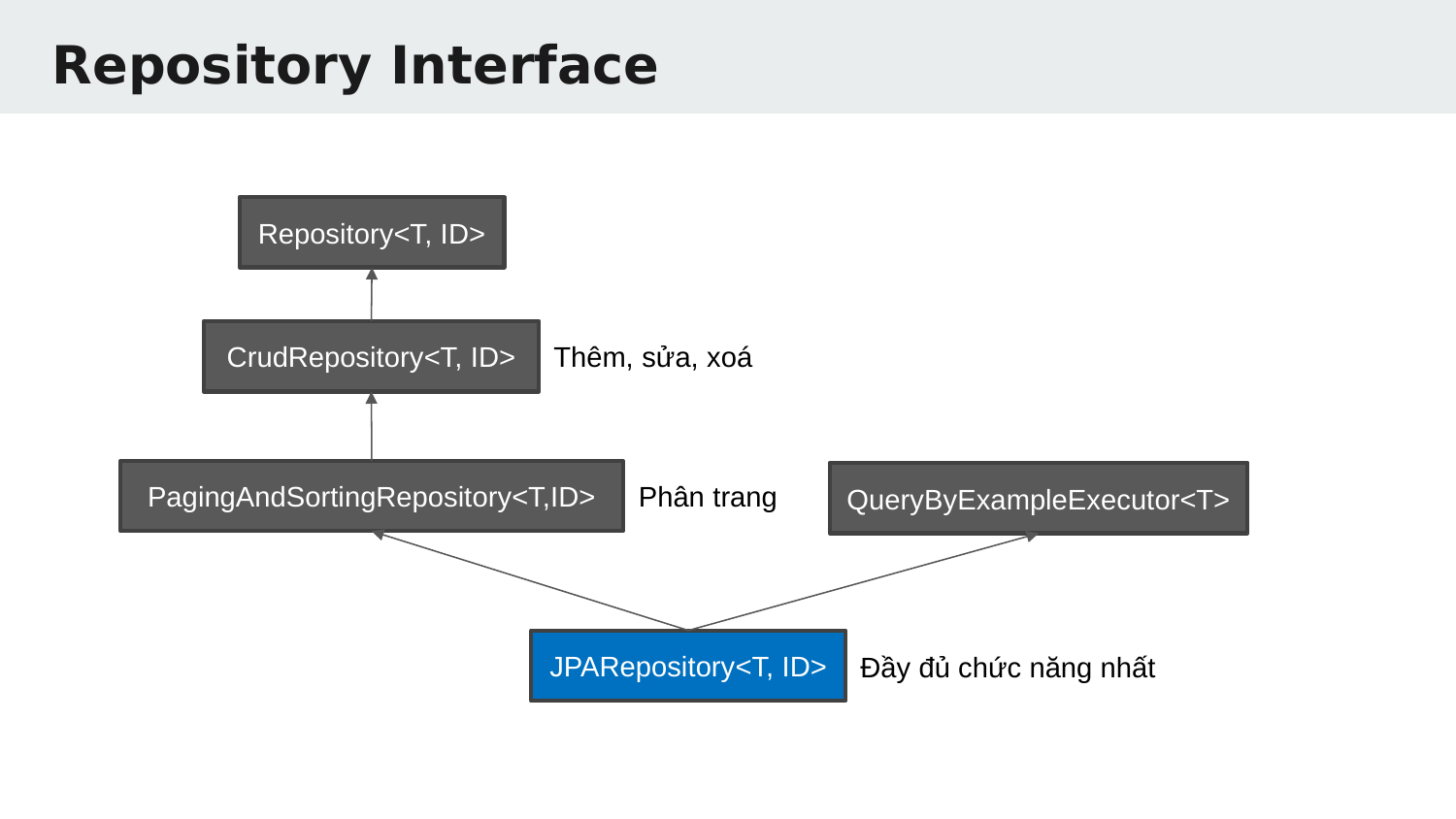

# Repository Interface
Repository<T, ID>
CrudRepository<T, ID>
Thêm, sửa, xoá
PagingAndSortingRepository<T,ID>
QueryByExampleExecutor<T>
Phân trang
JPARepository<T, ID>
Đầy đủ chức năng nhất